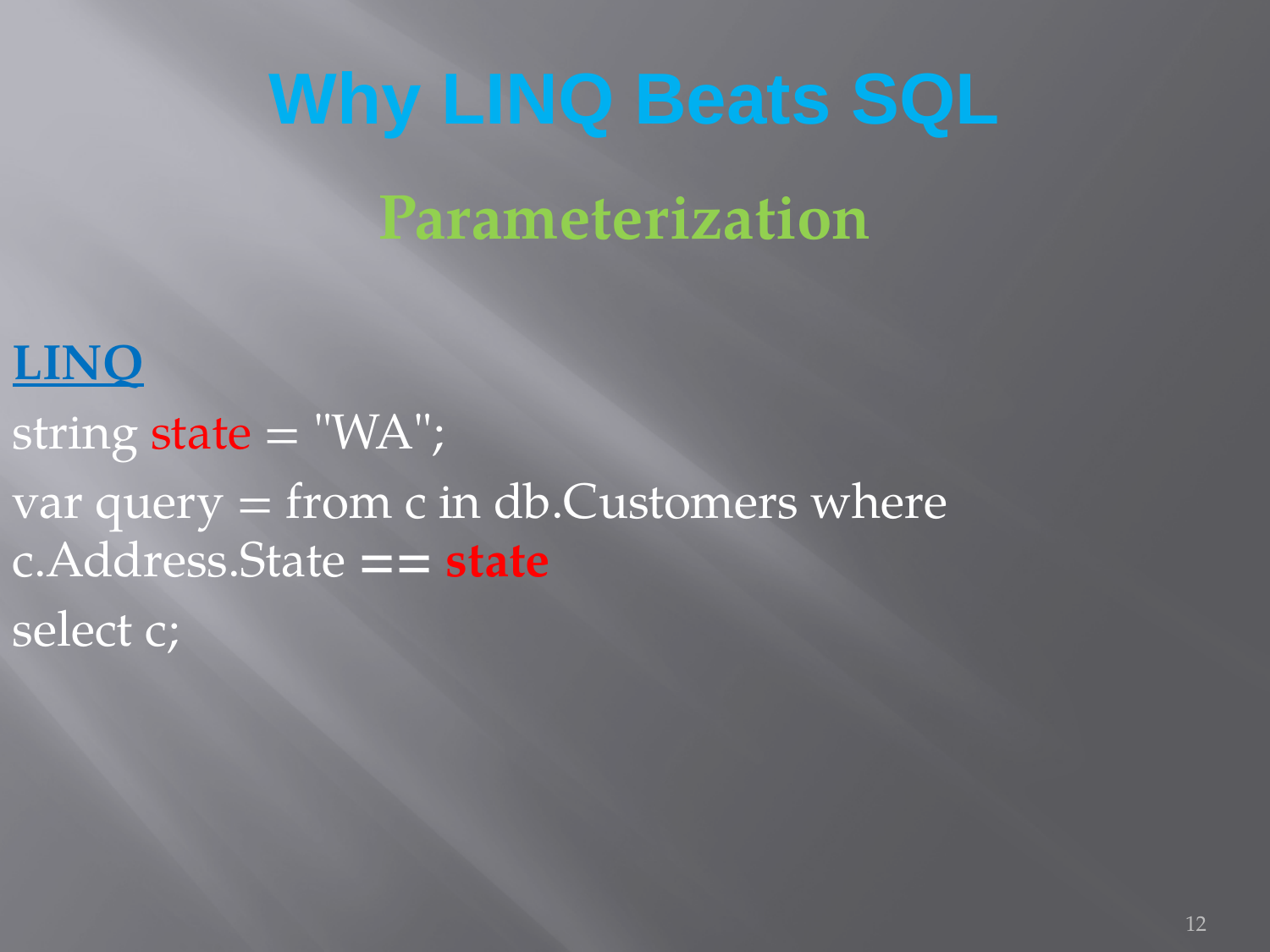

# Why LINQ Beats SQL
Parameterization

LINQ
string state = "WA";
var query = from c in db.Customers where c.Address.State == state
select c;
12